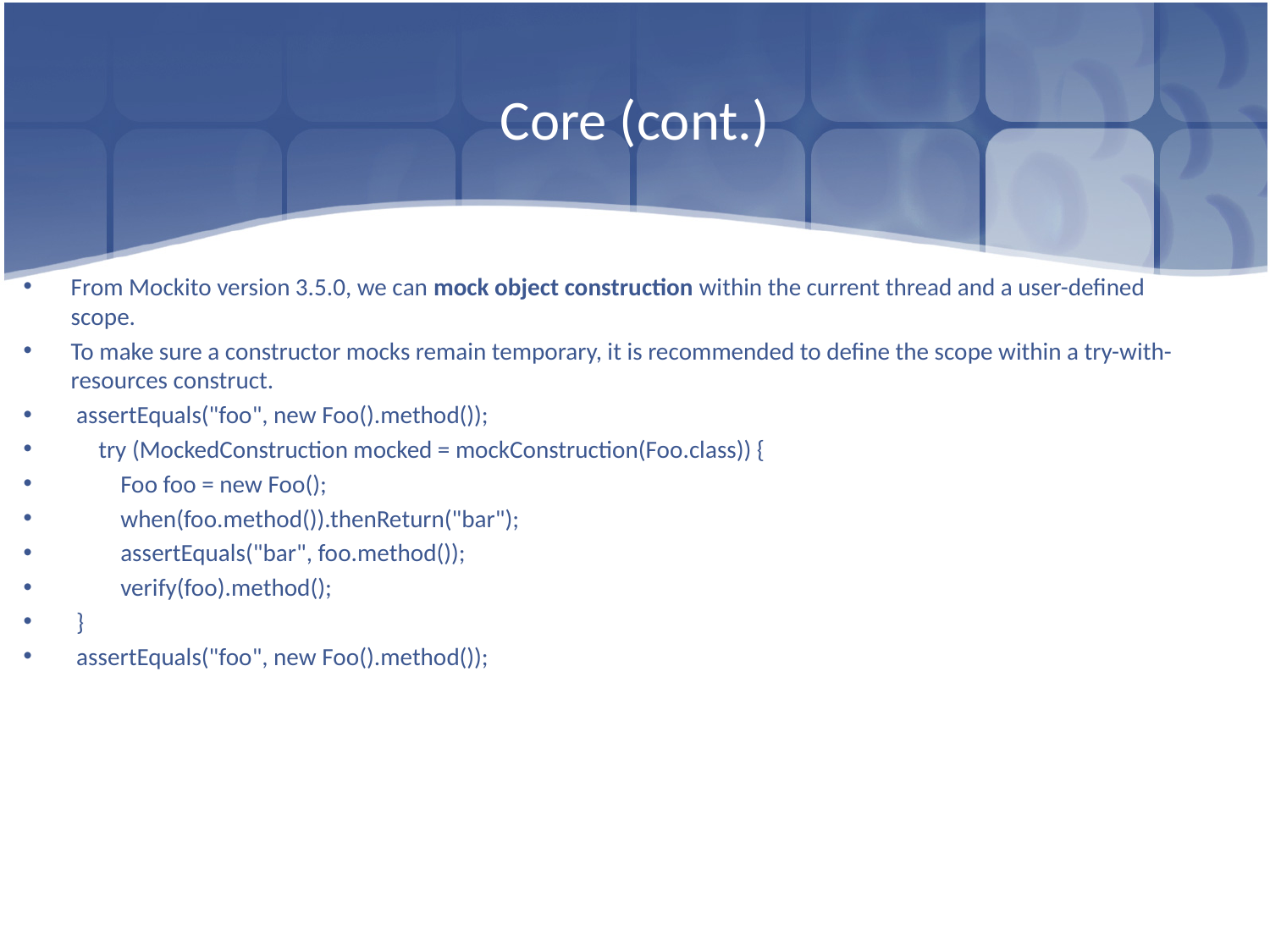

# Core (cont.)
From Mockito version 3.5.0, we can mock object construction within the current thread and a user-defined scope.
To make sure a constructor mocks remain temporary, it is recommended to define the scope within a try-with-resources construct.
 assertEquals("foo", new Foo().method());
     try (MockedConstruction mocked = mockConstruction(Foo.class)) {
         Foo foo = new Foo();
         when(foo.method()).thenReturn("bar");
         assertEquals("bar", foo.method());
         verify(foo).method();
 }
 assertEquals("foo", new Foo().method());